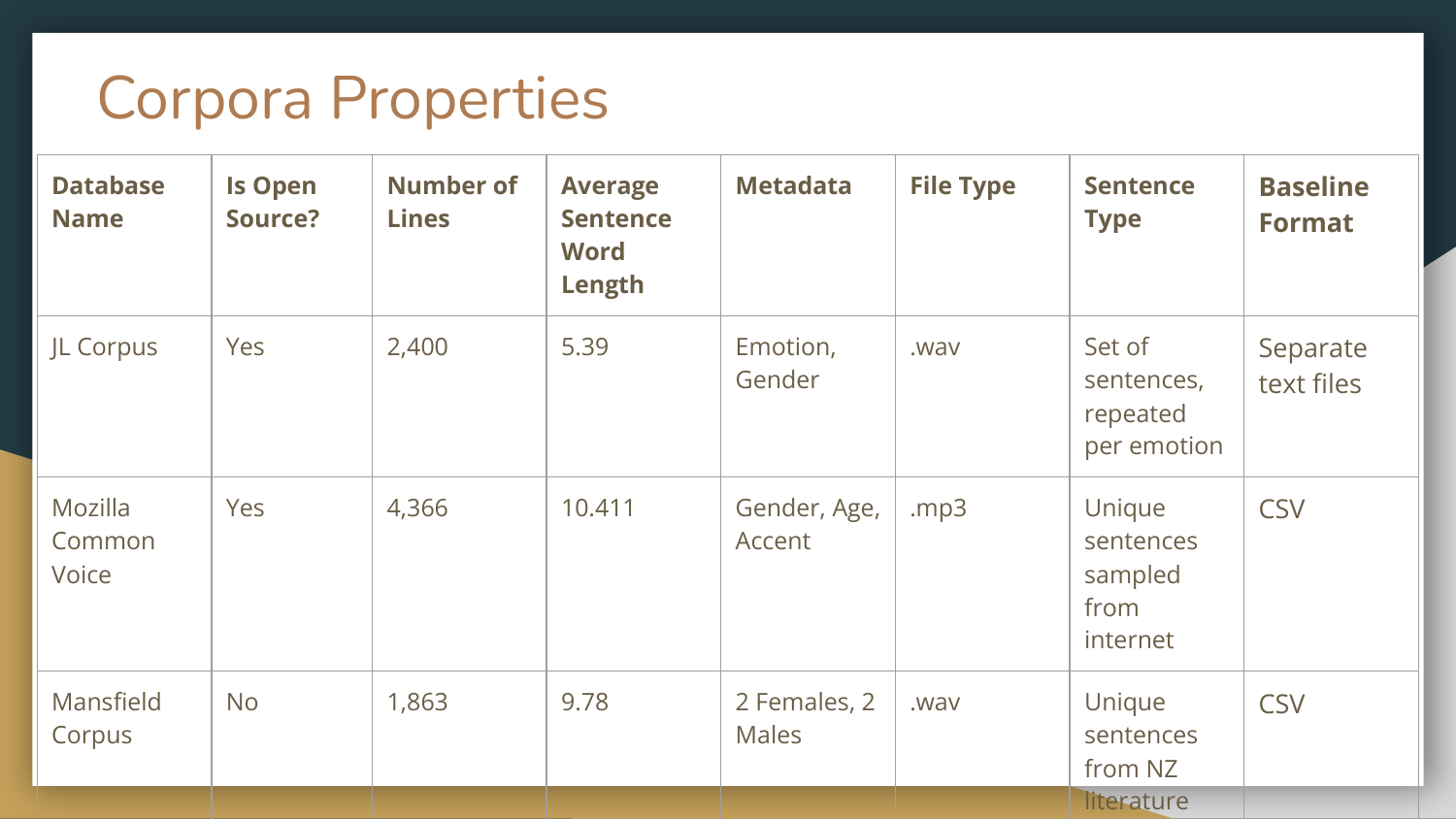

# Corpora Properties
| Database Name | Is Open Source? | Number of Lines | Average Sentence Word Length | Metadata | File Type | Sentence Type | Baseline Format |
| --- | --- | --- | --- | --- | --- | --- | --- |
| JL Corpus | Yes | 2,400 | 5.39 | Emotion, Gender | .wav | Set of sentences, repeated per emotion | Separate text files |
| Mozilla Common Voice | Yes | 4,366 | 10.411 | Gender, Age, Accent | .mp3 | Unique sentences sampled from internet | CSV |
| Mansfield Corpus | No | 1,863 | 9.78 | 2 Females, 2 Males | .wav | Unique sentences from NZ literature | CSV |